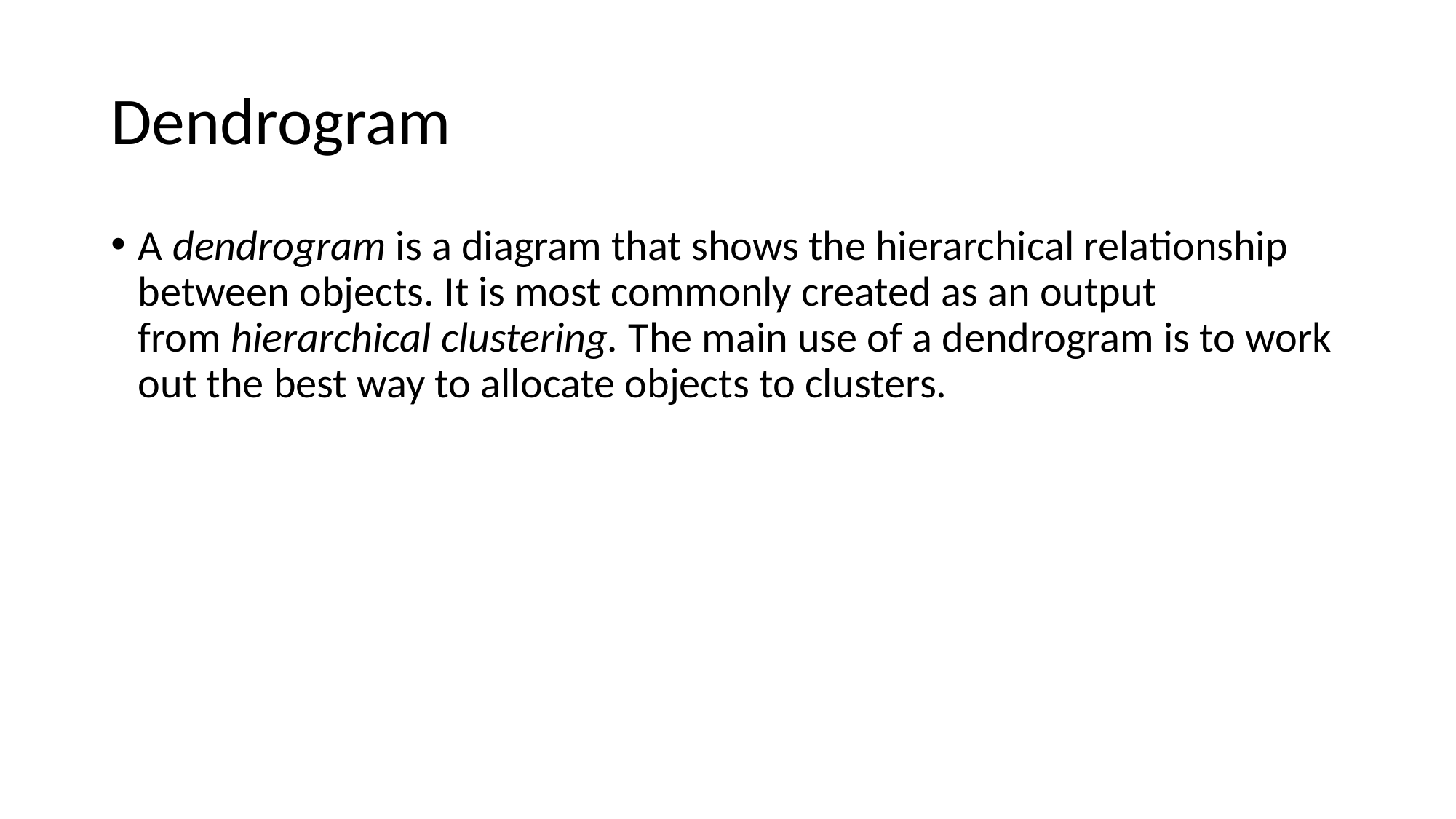

# Dendrogram
A dendrogram is a diagram that shows the hierarchical relationship between objects. It is most commonly created as an output from hierarchical clustering. The main use of a dendrogram is to work out the best way to allocate objects to clusters.